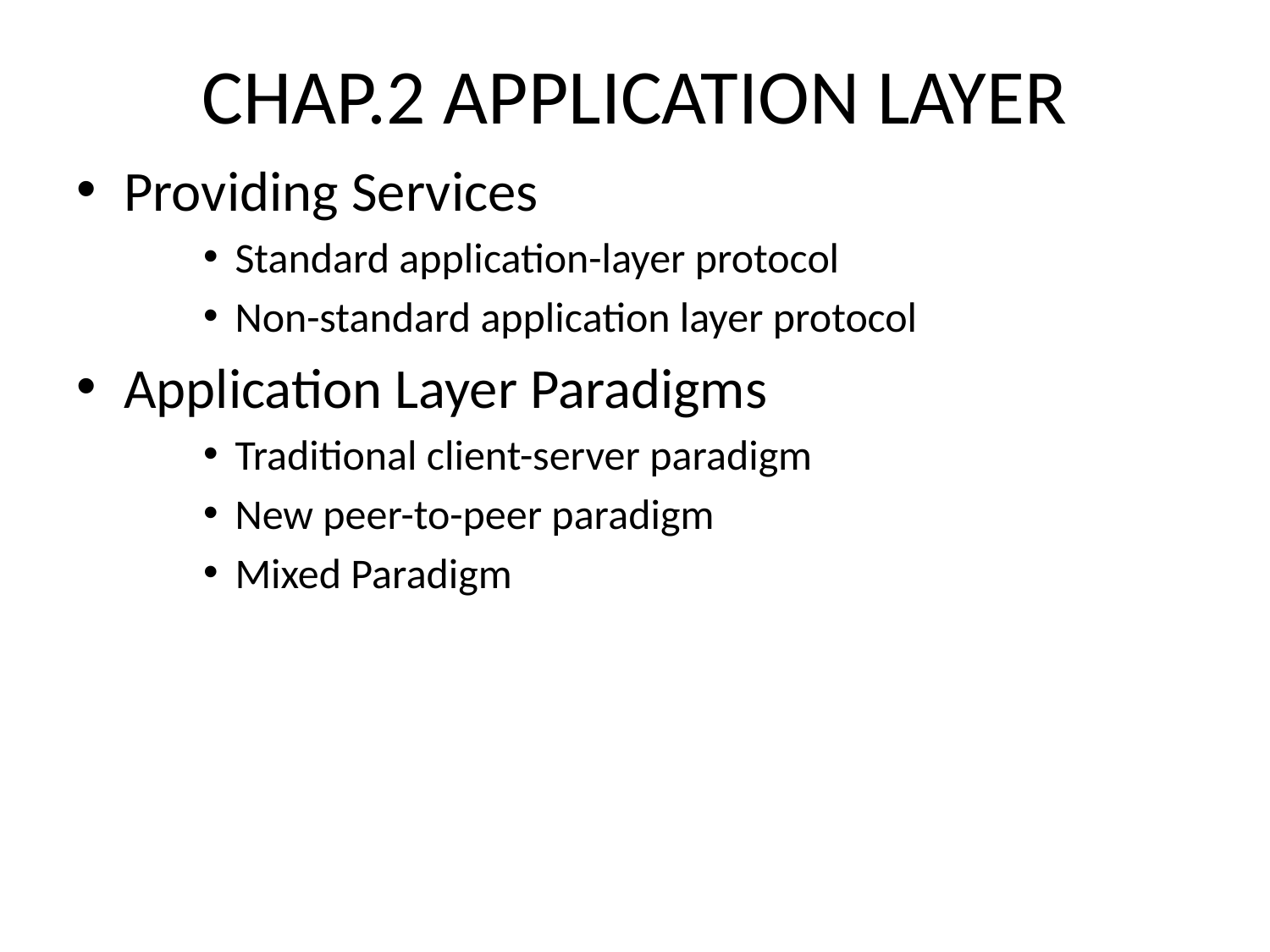

# CHAP.2 APPLICATION LAYER
Providing Services
Standard application-layer protocol
Non-standard application layer protocol
Application Layer Paradigms
Traditional client-server paradigm
New peer-to-peer paradigm
Mixed Paradigm